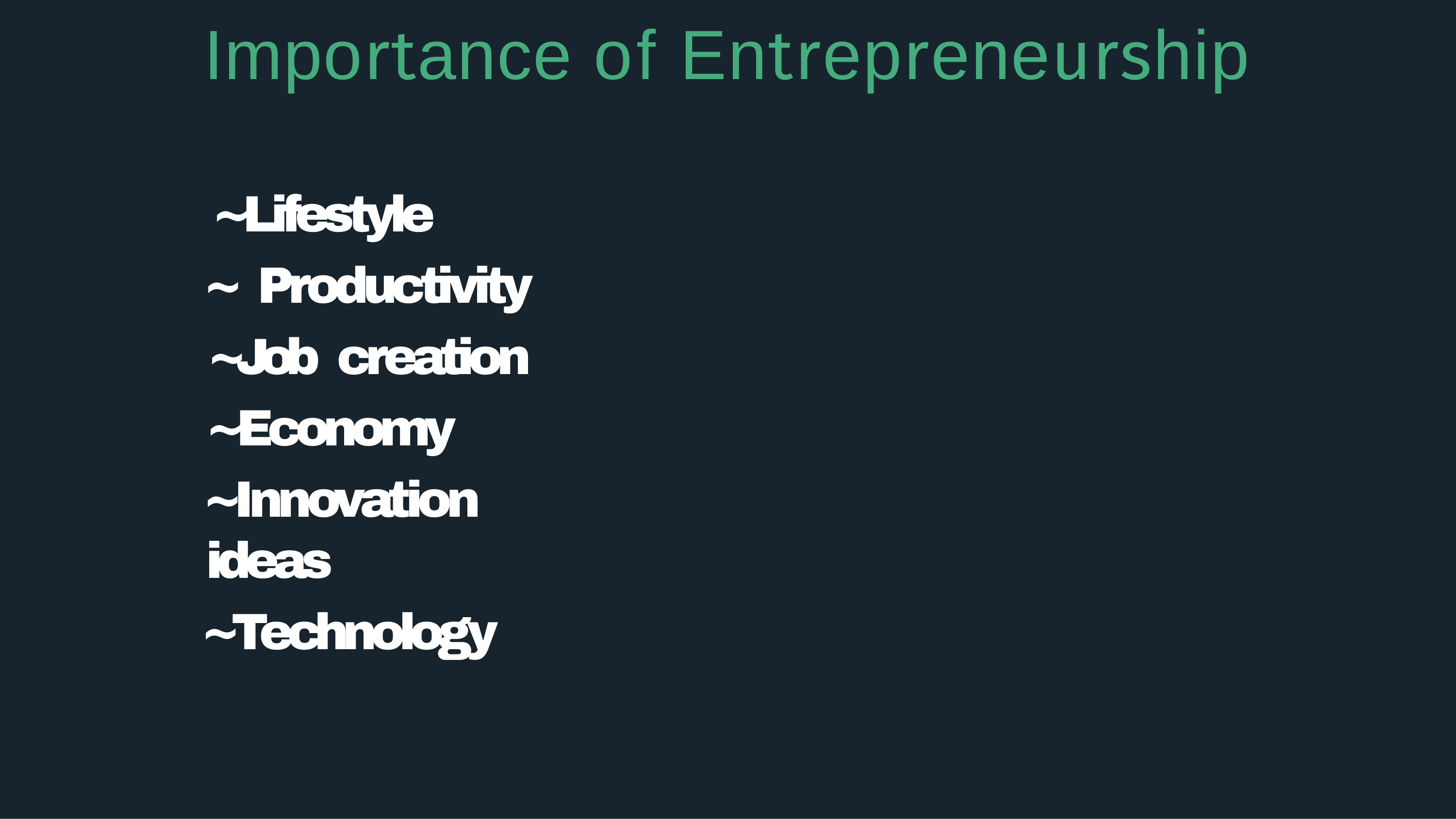

# Importance of Entrepreneurship
~Lifestyle
~ Productivity
~Job creation
~Economy
~Innovation ideas
~Technology